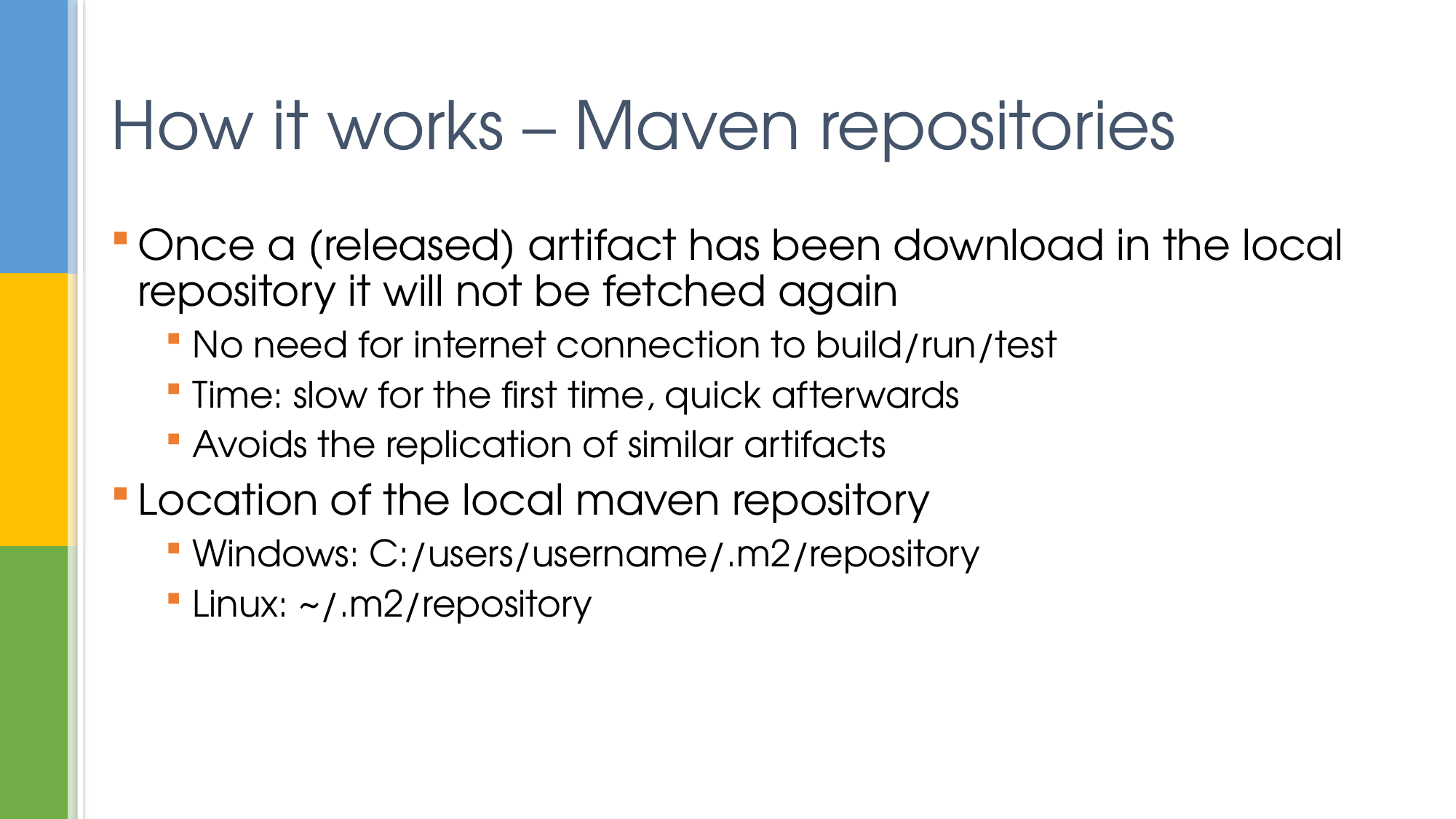

# How it works – Maven repositories
Once a (released) artifact has been download in the local repository it will not be fetched again
No need for internet connection to build/run/test
Time: slow for the first time, quick afterwards
Avoids the replication of similar artifacts
Location of the local maven repository
Windows: C:/users/username/.m2/repository
Linux: ~/.m2/repository